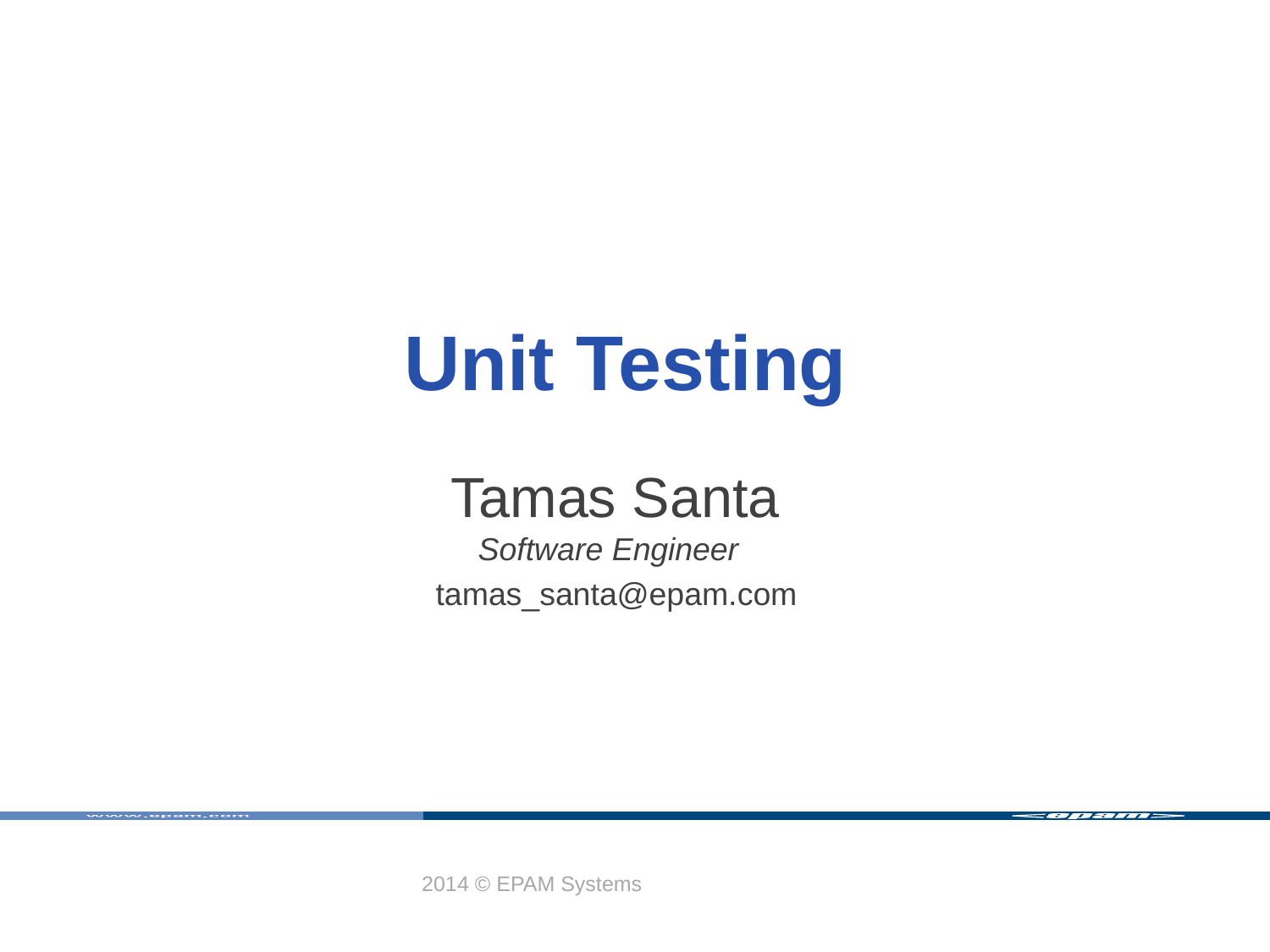

# Unit Testing
 Tamas Santa
Software Engineer
  tamas_santa@epam.com
2014 © EPAM Systems